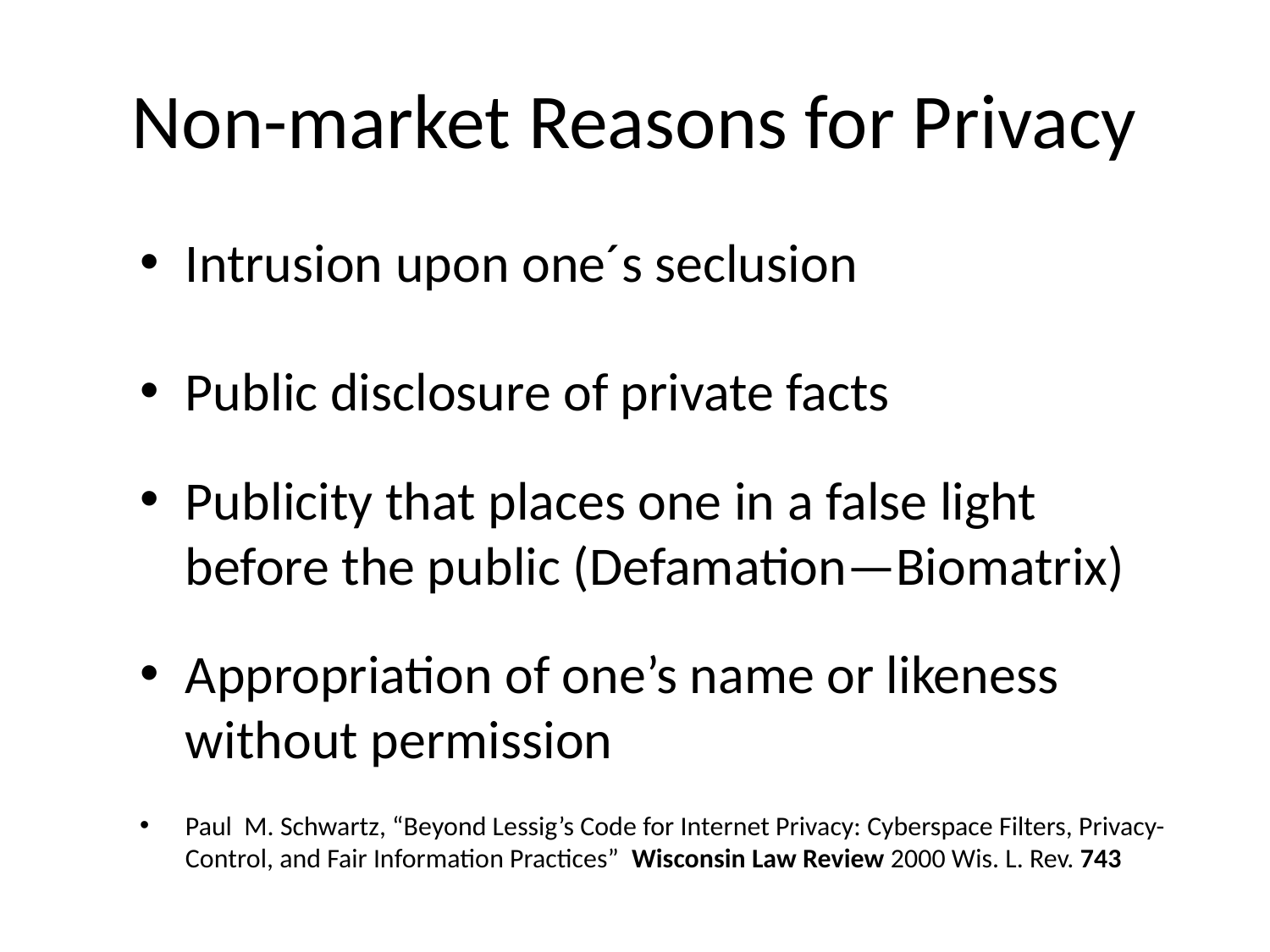

# Non-market Reasons for Privacy
Intrusion upon one´s seclusion

Public disclosure of private facts

Publicity that places one in a false light before the public (Defamation—Biomatrix)

Appropriation of one’s name or likeness without permission

Paul  M. Schwartz, “Beyond Lessig’s Code for Internet Privacy: Cyberspace Filters, Privacy-Control, and Fair Information Practices”  Wisconsin Law Review 2000 Wis. L. Rev. 743